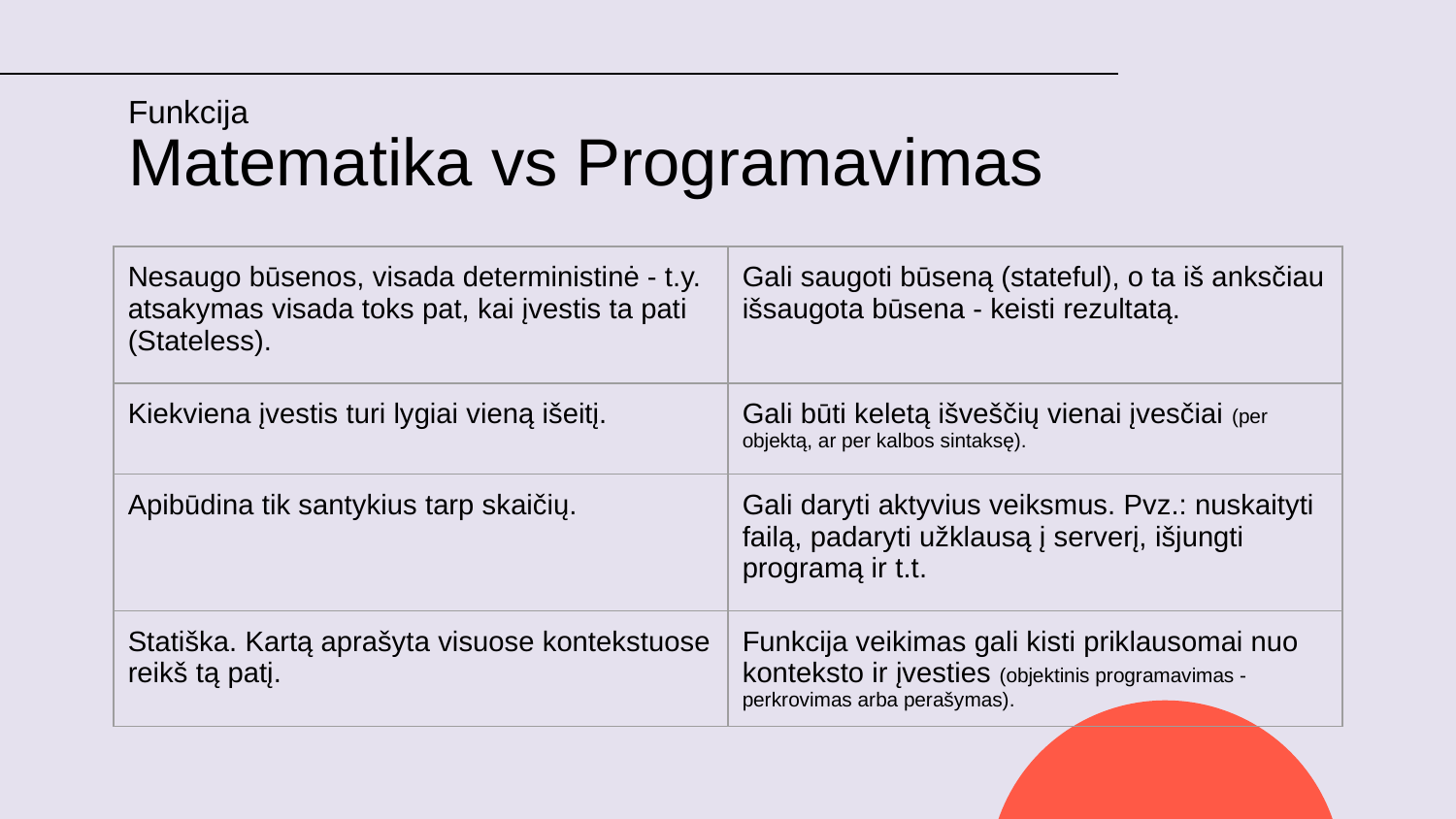

Funkcija
# Matematika vs Programavimas
| Nesaugo būsenos, visada deterministinė - t.y. atsakymas visada toks pat, kai įvestis ta pati (Stateless). | Gali saugoti būseną (stateful), o ta iš anksčiau išsaugota būsena - keisti rezultatą. |
| --- | --- |
| Kiekviena įvestis turi lygiai vieną išeitį. | Gali būti keletą išveščių vienai įvesčiai (per objektą, ar per kalbos sintaksę). |
| Apibūdina tik santykius tarp skaičių. | Gali daryti aktyvius veiksmus. Pvz.: nuskaityti failą, padaryti užklausą į serverį, išjungti programą ir t.t. |
| Statiška. Kartą aprašyta visuose kontekstuose reikš tą patį. | Funkcija veikimas gali kisti priklausomai nuo konteksto ir įvesties (objektinis programavimas - perkrovimas arba perašymas). |